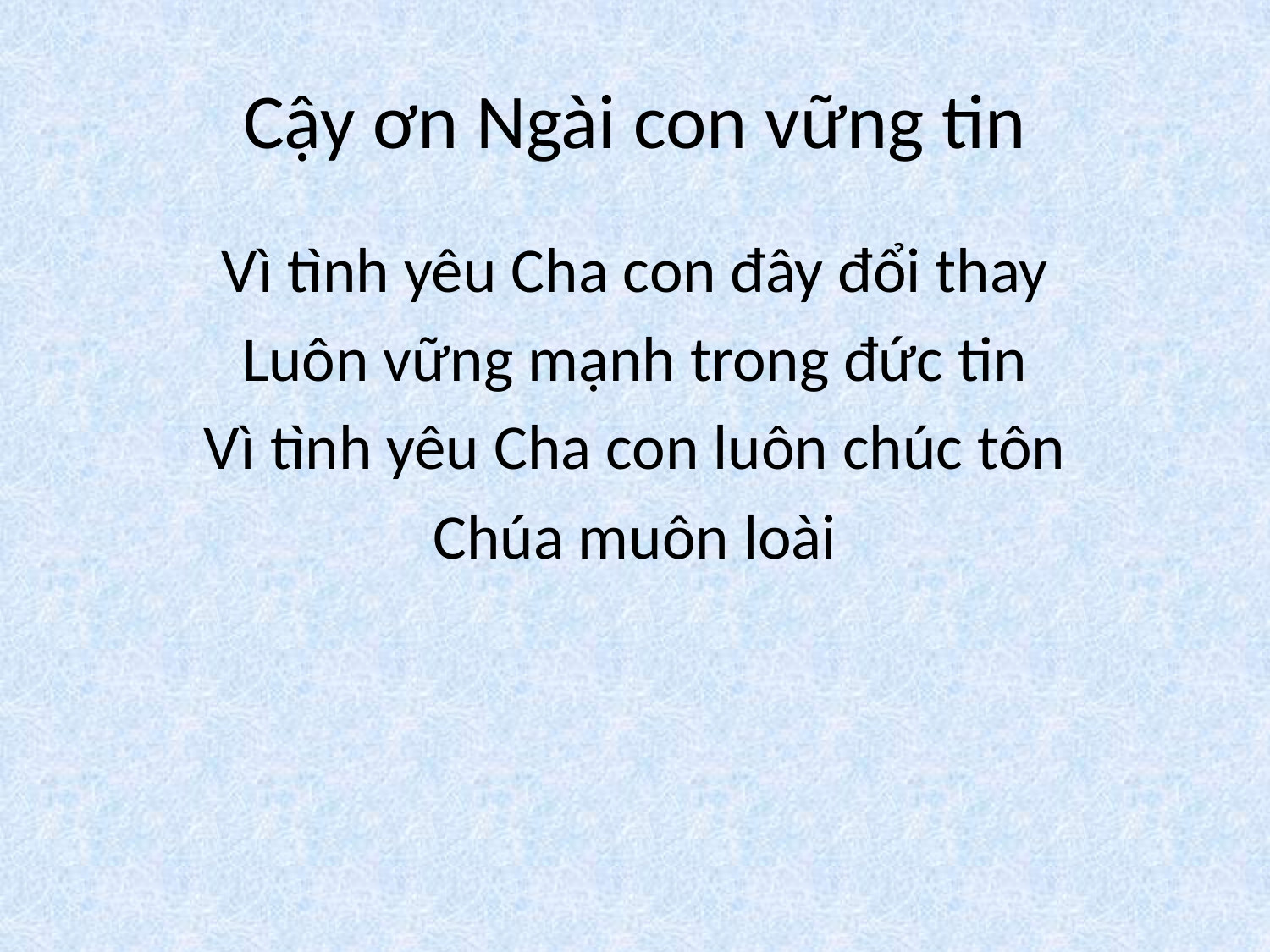

# Cậy ơn Ngài con vững tin
Vì tình yêu Cha con đây đổi thay
Luôn vững mạnh trong đức tin
Vì tình yêu Cha con luôn chúc tôn
Chúa muôn loài